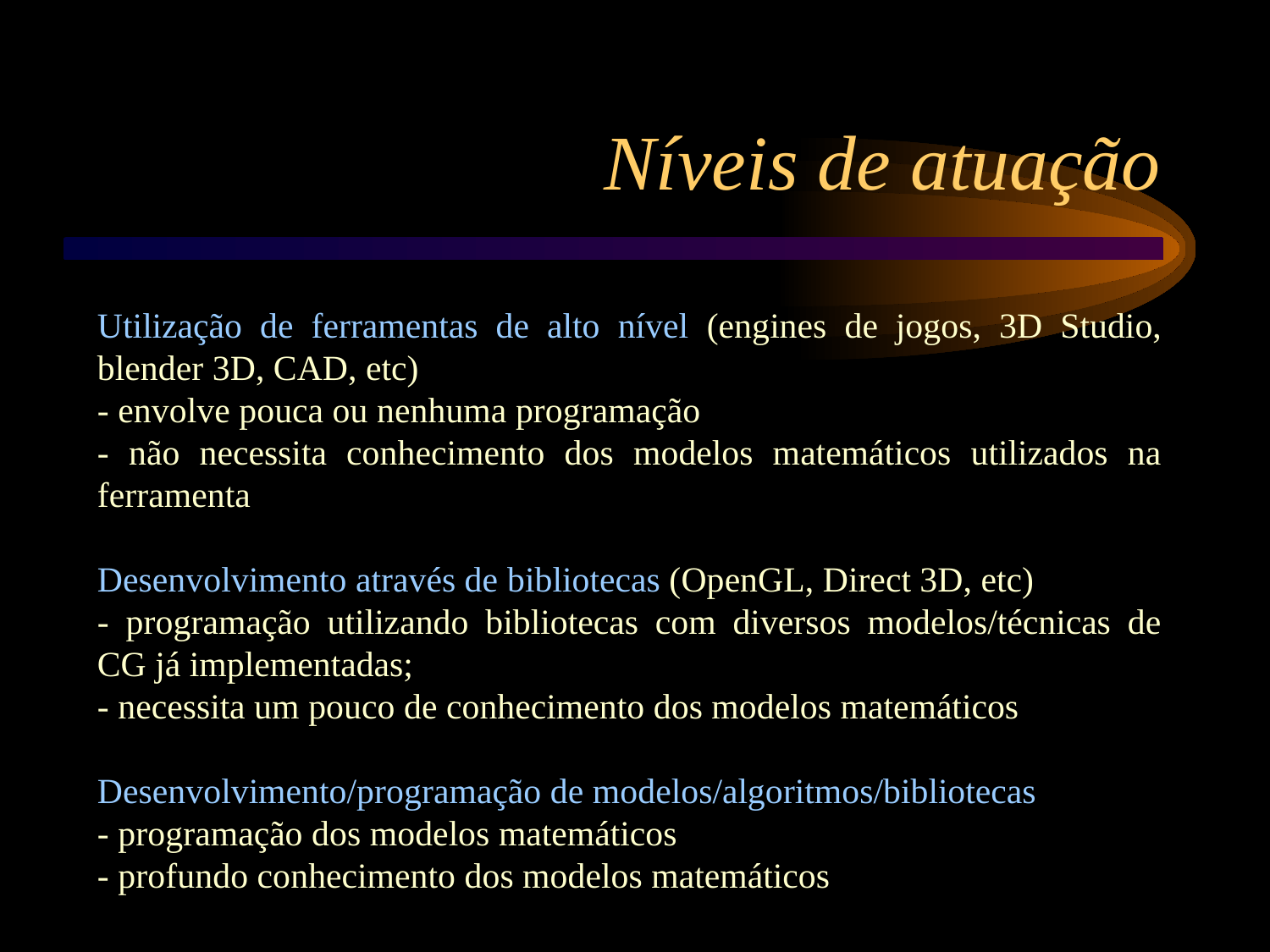

Níveis de atuação
Utilização de ferramentas de alto nível (engines de jogos, 3D Studio, blender 3D, CAD, etc)
- envolve pouca ou nenhuma programação
- não necessita conhecimento dos modelos matemáticos utilizados na ferramenta

Desenvolvimento através de bibliotecas (OpenGL, Direct 3D, etc)
- programação utilizando bibliotecas com diversos modelos/técnicas de CG já implementadas;
- necessita um pouco de conhecimento dos modelos matemáticos

Desenvolvimento/programação de modelos/algoritmos/bibliotecas
- programação dos modelos matemáticos
- profundo conhecimento dos modelos matemáticos